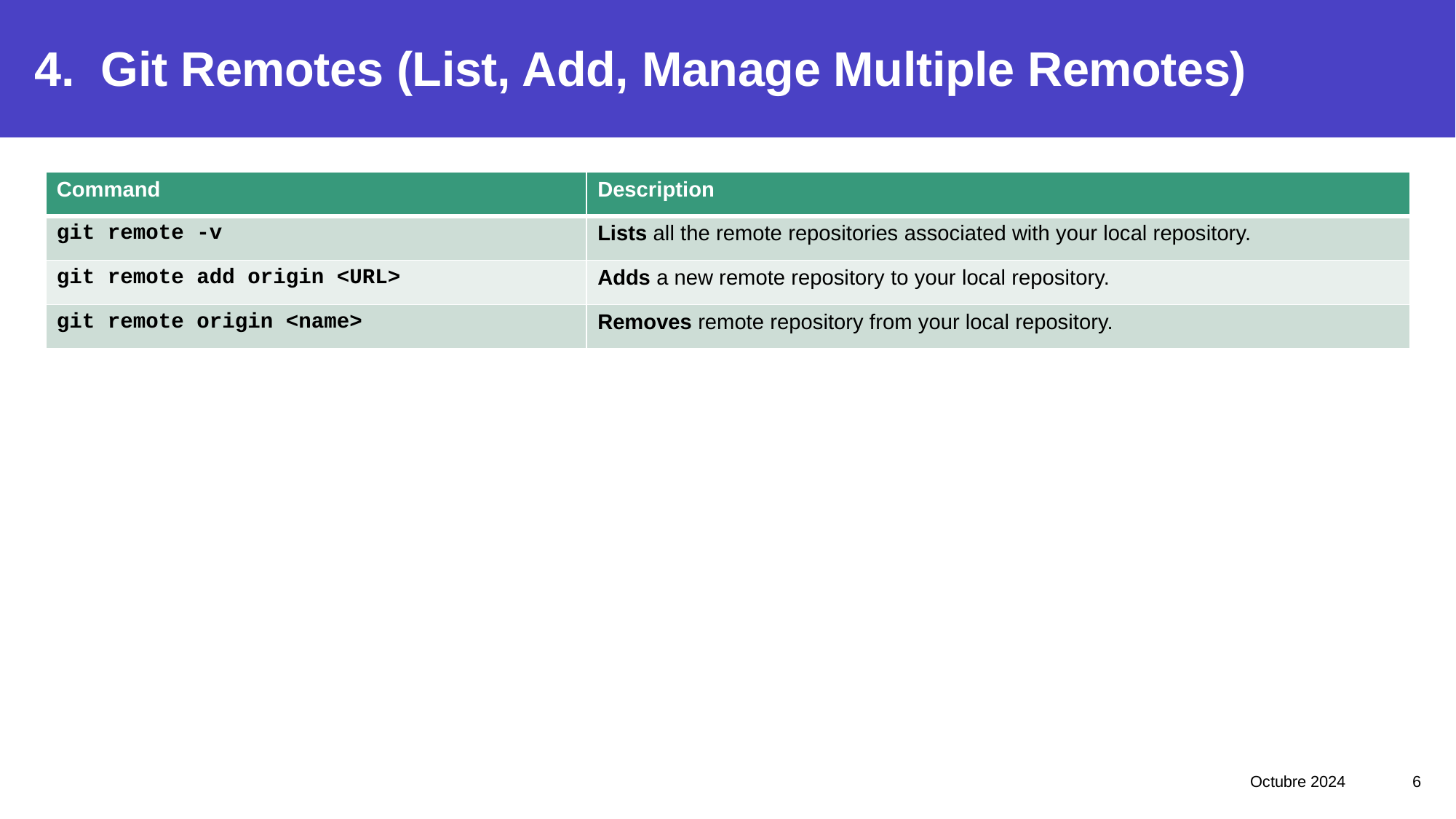

# 4.  Git Remotes (List, Add, Manage Multiple Remotes)
| Command | Description |
| --- | --- |
| git remote -v | Lists all the remote repositories associated with your local repository. |
| git remote add origin <URL> | Adds a new remote repository to your local repository. |
| git remote origin <name> | Removes remote repository from your local repository. |
Octubre 2024
6